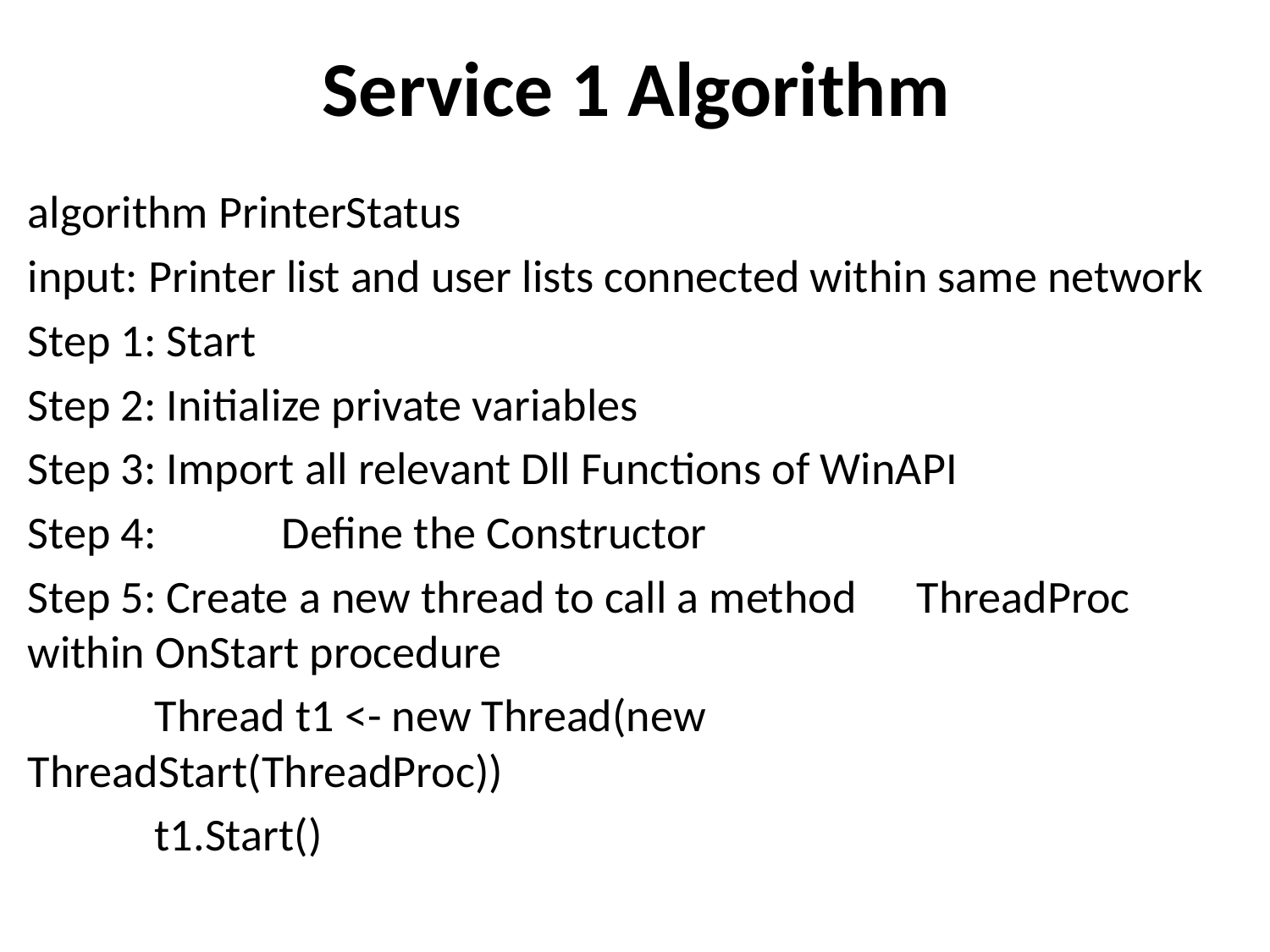

# Service 1 Algorithm
algorithm PrinterStatus
input: Printer list and user lists connected within same network
Step 1: Start
Step 2: Initialize private variables
Step 3: Import all relevant Dll Functions of WinAPI
Step 4:	Define the Constructor
Step 5: Create a new thread to call a method 	ThreadProc  within OnStart procedure
	Thread t1 <- new Thread(new 				ThreadStart(ThreadProc))
	t1.Start()